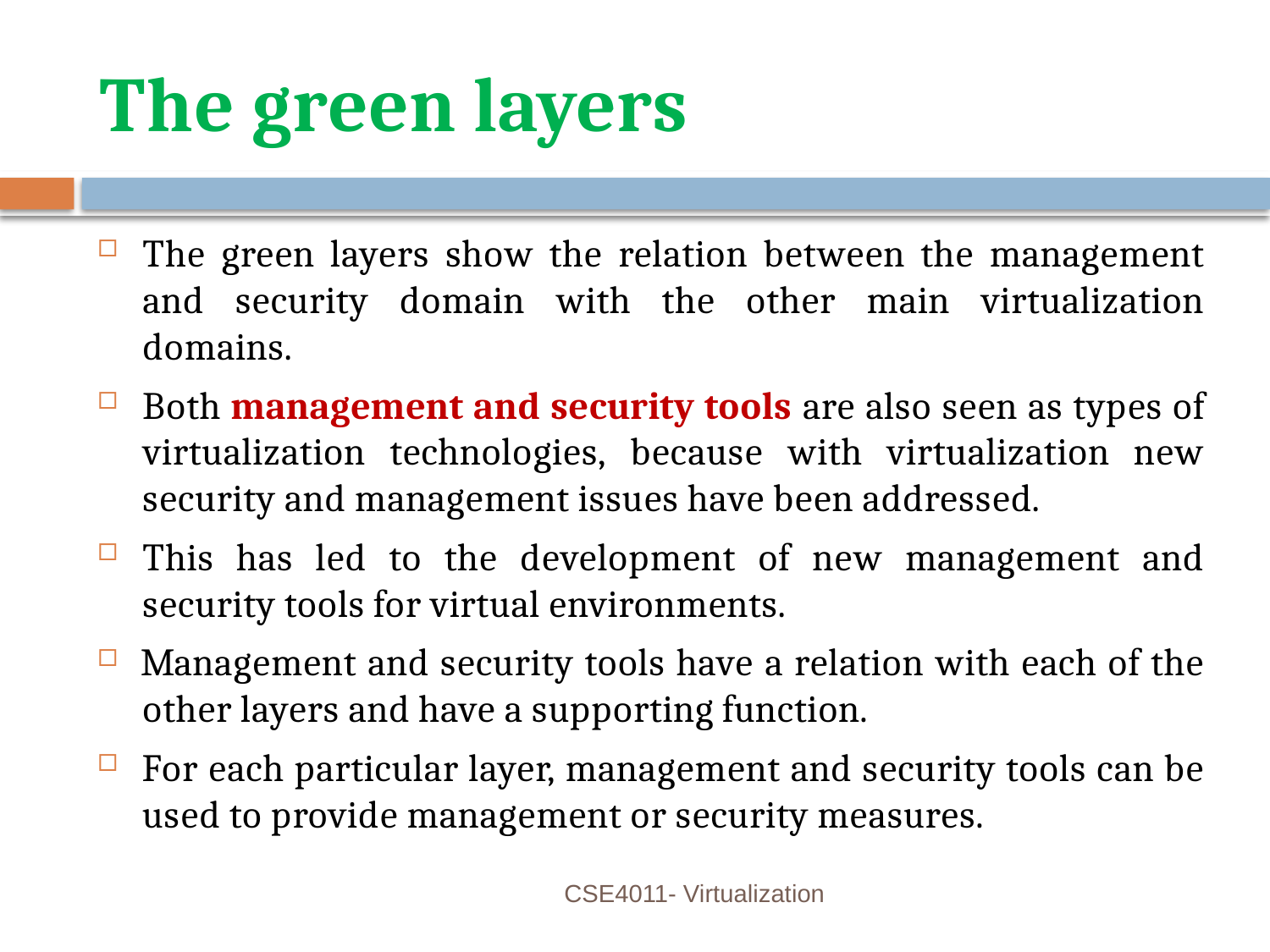

# The green layers
The green layers show the relation between the management and security domain with the other main virtualization domains.
Both management and security tools are also seen as types of virtualization technologies, because with virtualization new security and management issues have been addressed.
This has led to the development of new management and security tools for virtual environments.
Management and security tools have a relation with each of the other layers and have a supporting function.
For each particular layer, management and security tools can be used to provide management or security measures.
CSE4011- Virtualization